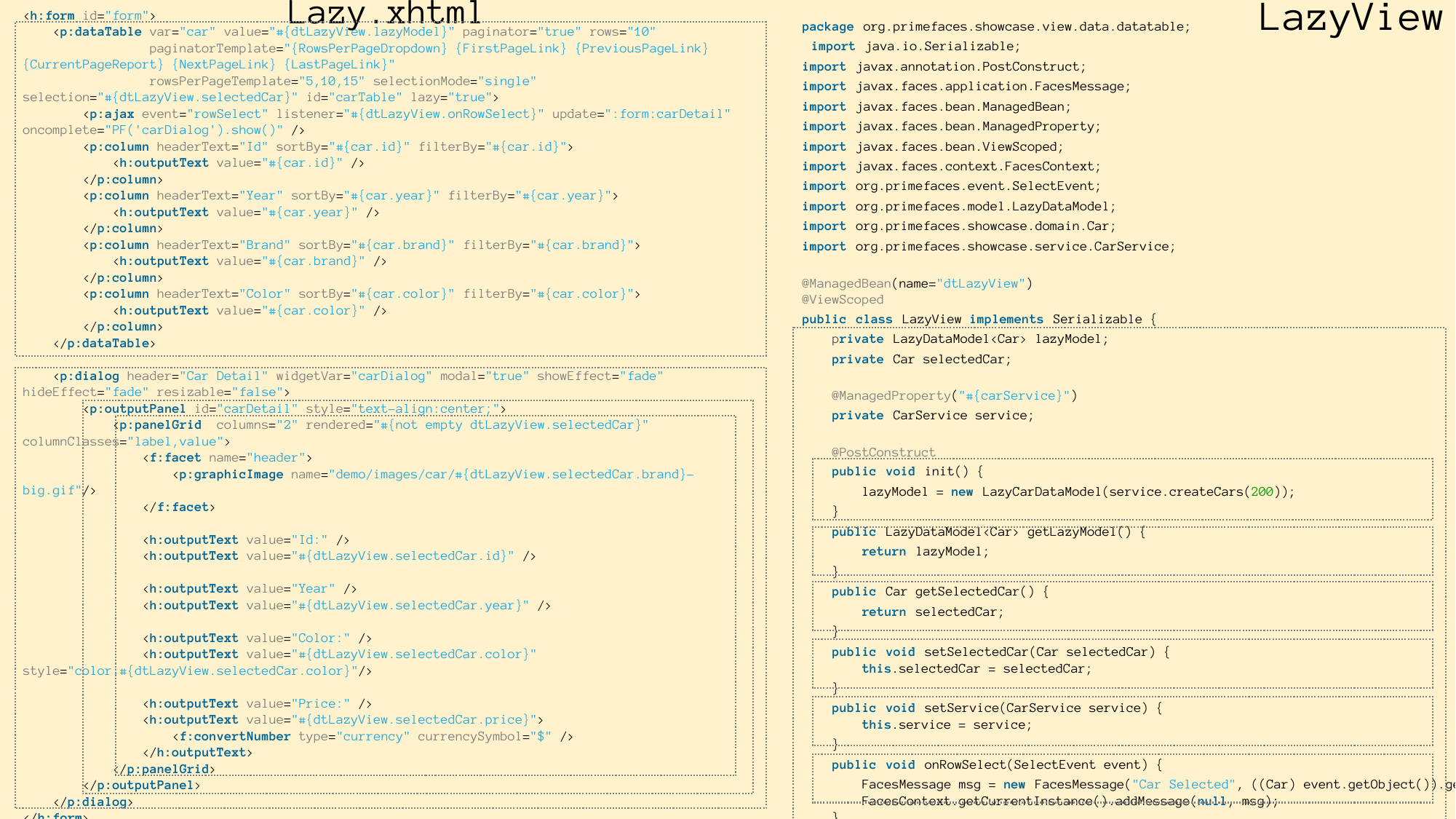

Lazy.xhtml
LazyView
<h:form id="form">
    <p:dataTable var="car" value="#{dtLazyView.lazyModel}" paginator="true" rows="10"
                 paginatorTemplate="{RowsPerPageDropdown} {FirstPageLink} {PreviousPageLink} {CurrentPageReport} {NextPageLink} {LastPageLink}"
                 rowsPerPageTemplate="5,10,15" selectionMode="single" selection="#{dtLazyView.selectedCar}" id="carTable" lazy="true">
        <p:ajax event="rowSelect" listener="#{dtLazyView.onRowSelect}" update=":form:carDetail" oncomplete="PF('carDialog').show()" />
        <p:column headerText="Id" sortBy="#{car.id}" filterBy="#{car.id}">
            <h:outputText value="#{car.id}" />
        </p:column>
        <p:column headerText="Year" sortBy="#{car.year}" filterBy="#{car.year}">
            <h:outputText value="#{car.year}" />
        </p:column>
        <p:column headerText="Brand" sortBy="#{car.brand}" filterBy="#{car.brand}">
            <h:outputText value="#{car.brand}" />
        </p:column>
        <p:column headerText="Color" sortBy="#{car.color}" filterBy="#{car.color}">
            <h:outputText value="#{car.color}" />
        </p:column>
    </p:dataTable>

    <p:dialog header="Car Detail" widgetVar="carDialog" modal="true" showEffect="fade" hideEffect="fade" resizable="false">
        <p:outputPanel id="carDetail" style="text-align:center;">
            <p:panelGrid  columns="2" rendered="#{not empty dtLazyView.selectedCar}" columnClasses="label,value">
                <f:facet name="header">
                    <p:graphicImage name="demo/images/car/#{dtLazyView.selectedCar.brand}-big.gif"/>
                </f:facet>

                <h:outputText value="Id:" />
                <h:outputText value="#{dtLazyView.selectedCar.id}" />

                <h:outputText value="Year" />
                <h:outputText value="#{dtLazyView.selectedCar.year}" />

                <h:outputText value="Color:" />
                <h:outputText value="#{dtLazyView.selectedCar.color}" style="color:#{dtLazyView.selectedCar.color}"/>

                <h:outputText value="Price:" />
                <h:outputText value="#{dtLazyView.selectedCar.price}">
                    <f:convertNumber type="currency" currencySymbol="$" />
                </h:outputText>
            </p:panelGrid>
        </p:outputPanel>
    </p:dialog>
</h:form>
package org.primefaces.showcase.view.data.datatable;
 import java.io.Serializable;
import javax.annotation.PostConstruct;
import javax.faces.application.FacesMessage;
import javax.faces.bean.ManagedBean;
import javax.faces.bean.ManagedProperty;
import javax.faces.bean.ViewScoped;
import javax.faces.context.FacesContext;
import org.primefaces.event.SelectEvent;
import org.primefaces.model.LazyDataModel;
import org.primefaces.showcase.domain.Car;
import org.primefaces.showcase.service.CarService;

@ManagedBean(name="dtLazyView")
@ViewScoped
public class LazyView implements Serializable {
    private LazyDataModel<Car> lazyModel;
    private Car selectedCar;

    @ManagedProperty("#{carService}")
    private CarService service;

    @PostConstruct
    public void init() {
        lazyModel = new LazyCarDataModel(service.createCars(200));
    }
    public LazyDataModel<Car> getLazyModel() {
        return lazyModel;
    }
    public Car getSelectedCar() {
        return selectedCar;
    }
    public void setSelectedCar(Car selectedCar) {
        this.selectedCar = selectedCar;
    }
    public void setService(CarService service) {
        this.service = service;
    }
    public void onRowSelect(SelectEvent event) {
        FacesMessage msg = new FacesMessage("Car Selected", ((Car) event.getObject()).getId());
        FacesContext.getCurrentInstance().addMessage(null, msg);
    }
}